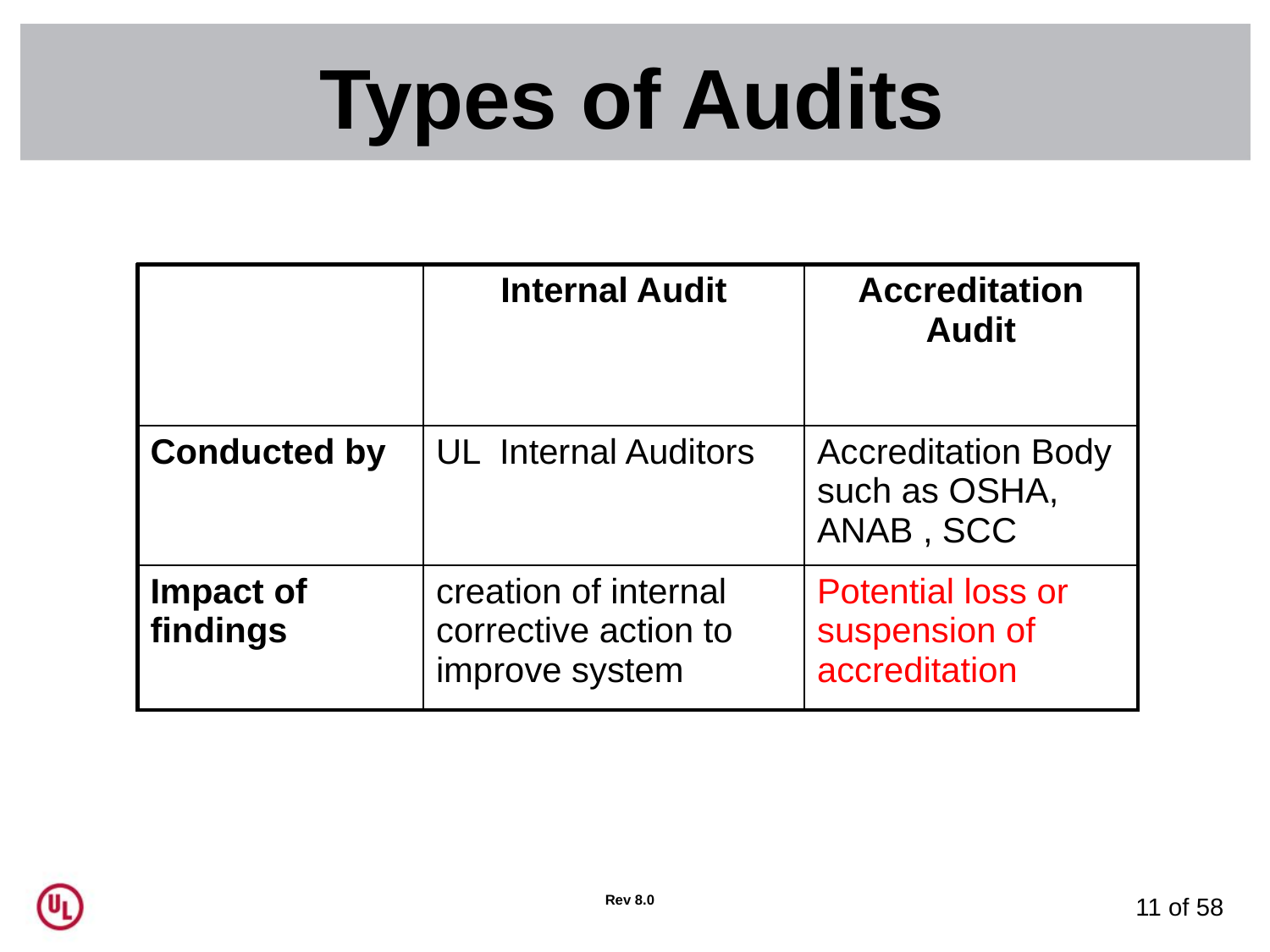

# Types of Audits
|  | Internal Audit | Accreditation Audit |
| --- | --- | --- |
| Conducted by | UL Internal Auditors | Accreditation Body such as OSHA, ANAB , SCC |
| Impact of findings | creation of internal corrective action to improve system | Potential loss or suspension of accreditation |
Rev 8.0
11 of 58